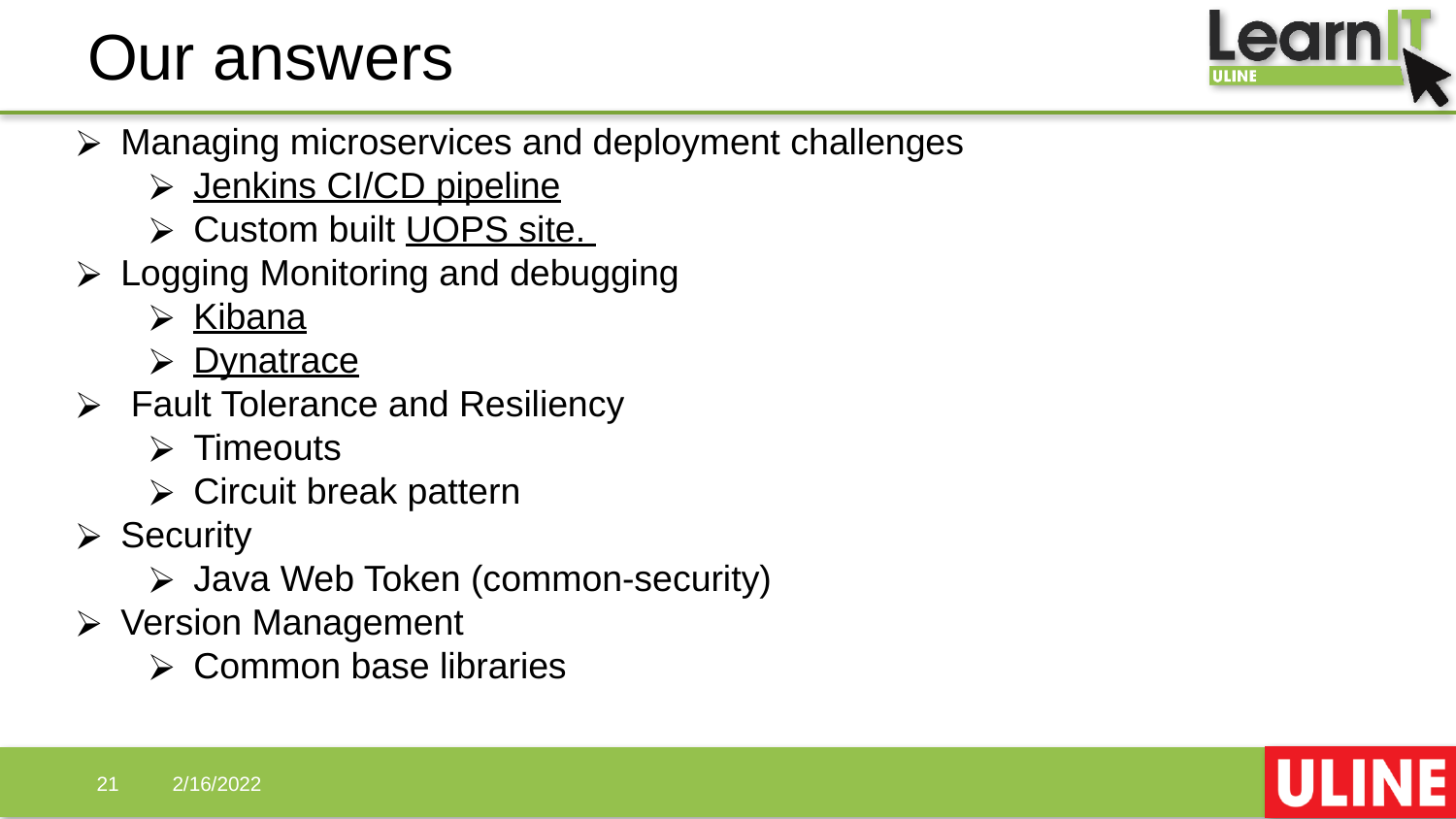

# Our answers
Managing microservices and deployment challenges
Jenkins CI/CD pipeline
Custom built UOPS site.
Logging Monitoring and debugging
Kibana
Dynatrace
 Fault Tolerance and Resiliency
Timeouts
Circuit break pattern
Security
Java Web Token (common-security)
Version Management
Common base libraries

21
2/16/2022